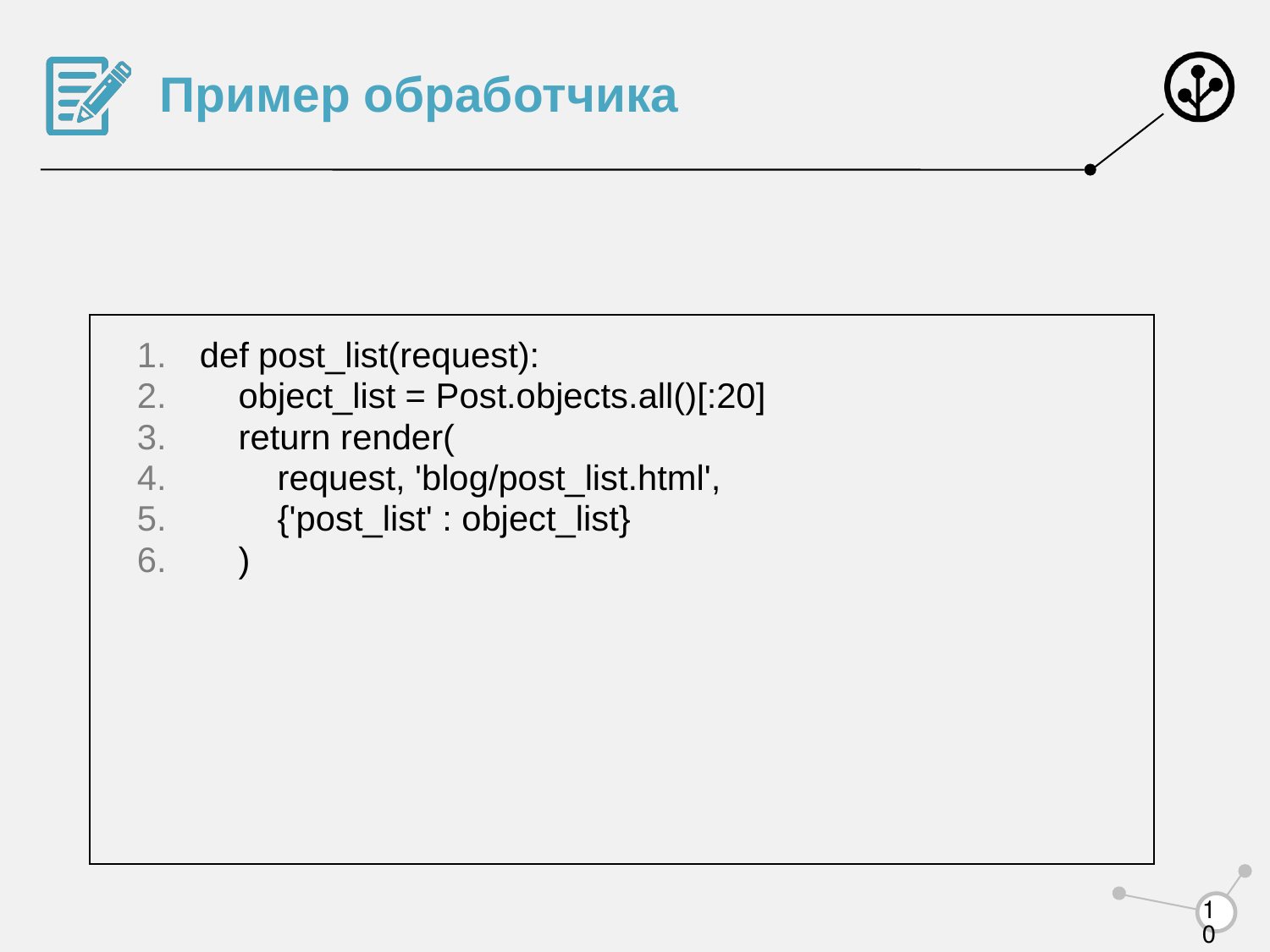

# Пример обработчика

def post_list(request):
    object_list = Post.objects.all()[:20]
    return render(
        request, 'blog/post_list.html',
        {'post_list' : object_list}
    )
10